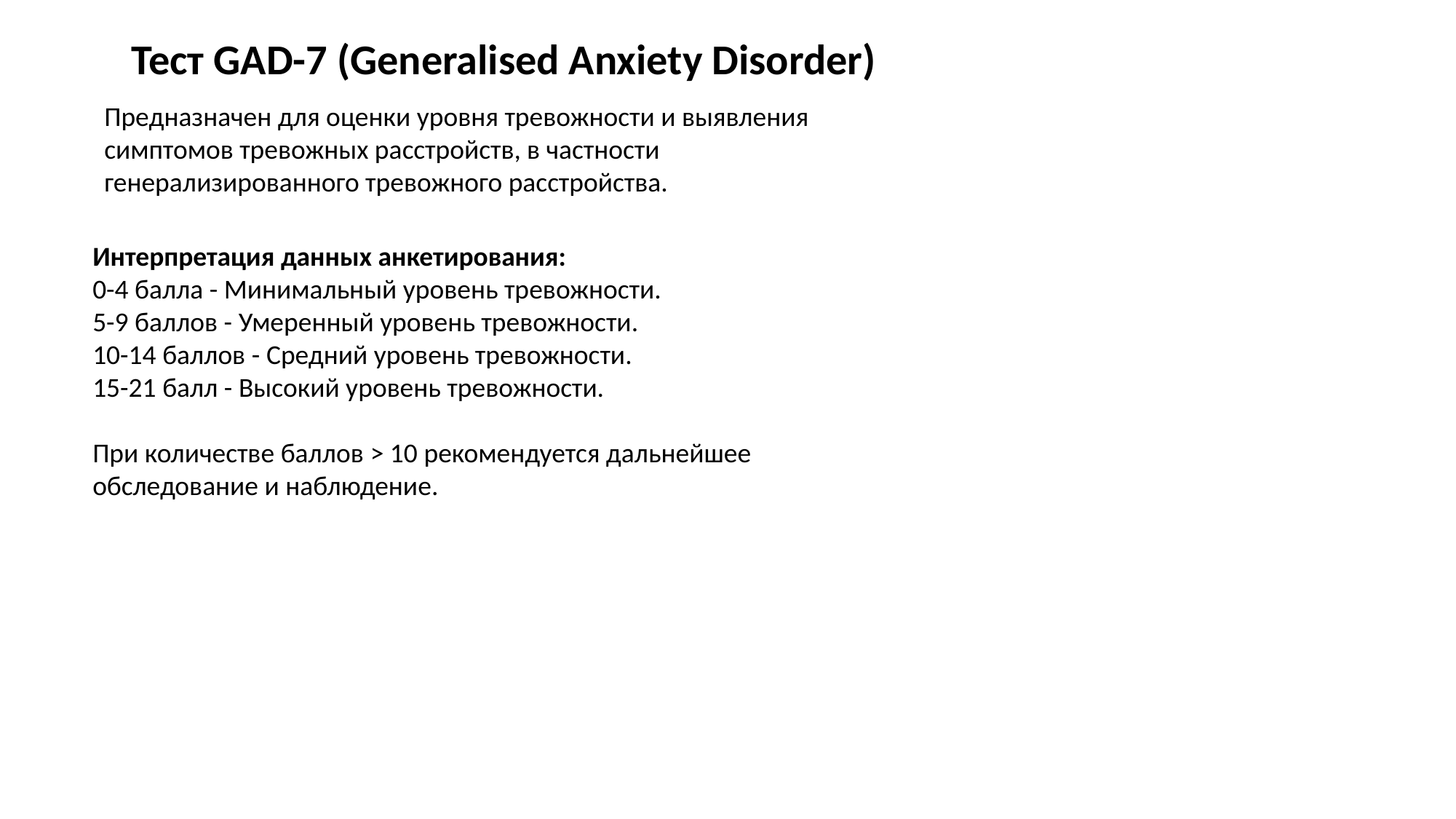

Тест GAD-7 (Generalised Anxiety Disorder)
Предназначен для оценки уровня тревожности и выявления симптомов тревожных расстройств, в частности генерализированного тревожного расстройства.
Интерпретация данных анкетирования:
0-4 балла - Минимальный уровень тревожности.
5-9 баллов - Умеренный уровень тревожности.
10-14 баллов - Средний уровень тревожности.
15-21 балл - Высокий уровень тревожности.

При количестве баллов > 10 рекомендуется дальнейшее обследование и наблюдение.